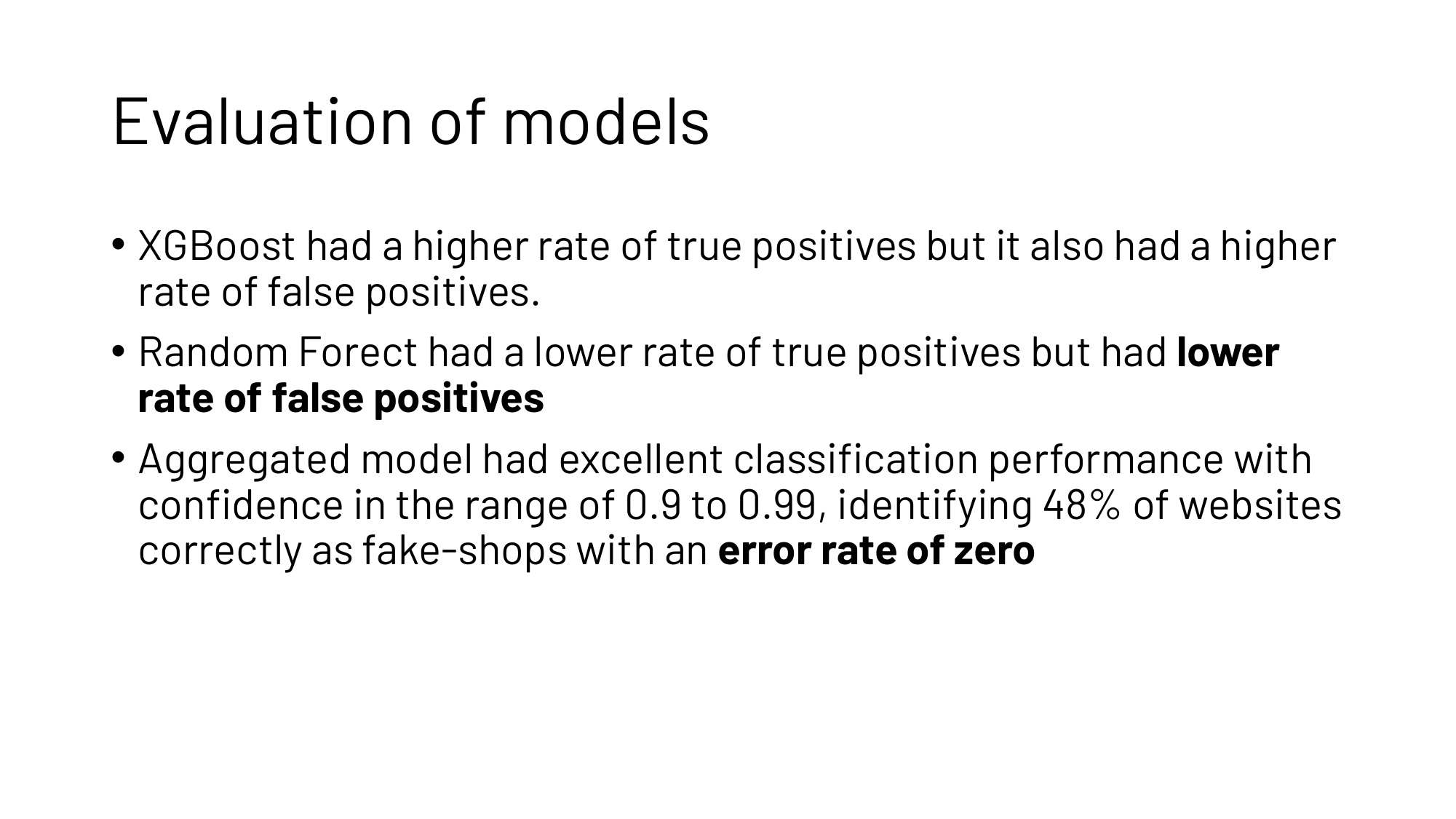

# Evaluation of models
XGBoost had a higher rate of true positives but it also had a higher rate of false positives.
Random Forect had a lower rate of true positives but had lower rate of false positives
Aggregated model had excellent classification performance with confidence in the range of 0.9 to 0.99, identifying 48% of websites correctly as fake-shops with an error rate of zero